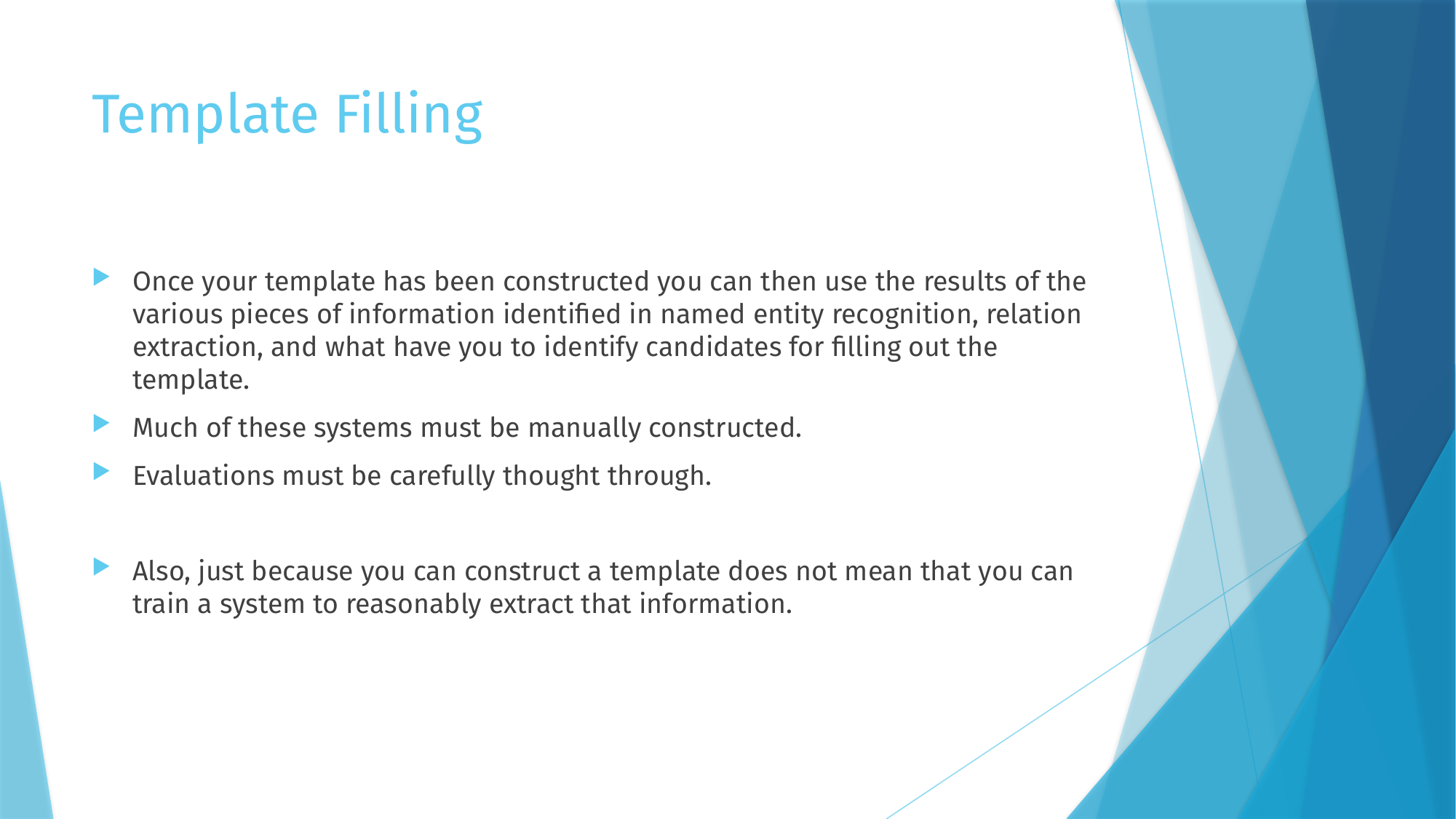

# Template Filling
Once your template has been constructed you can then use the results of the various pieces of information identified in named entity recognition, relation extraction, and what have you to identify candidates for filling out the template.
Much of these systems must be manually constructed.
Evaluations must be carefully thought through.

Also, just because you can construct a template does not mean that you can train a system to reasonably extract that information.